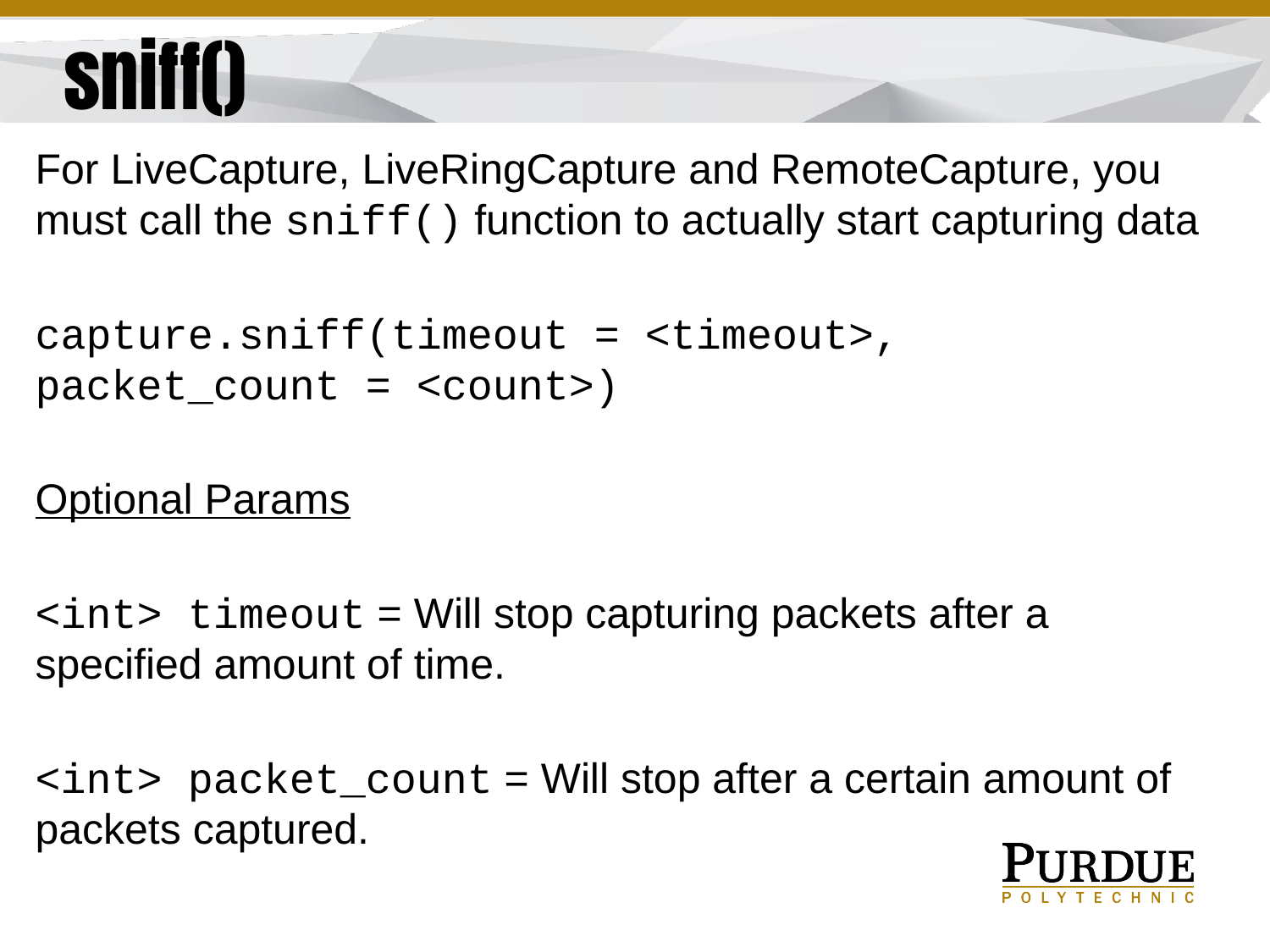

sniff()
For LiveCapture, LiveRingCapture and RemoteCapture, you must call the sniff() function to actually start capturing data

capture.sniff(timeout = <timeout>, packet_count = <count>)

Optional Params

<int> timeout = Will stop capturing packets after a specified amount of time.

<int> packet_count = Will stop after a certain amount of packets captured.